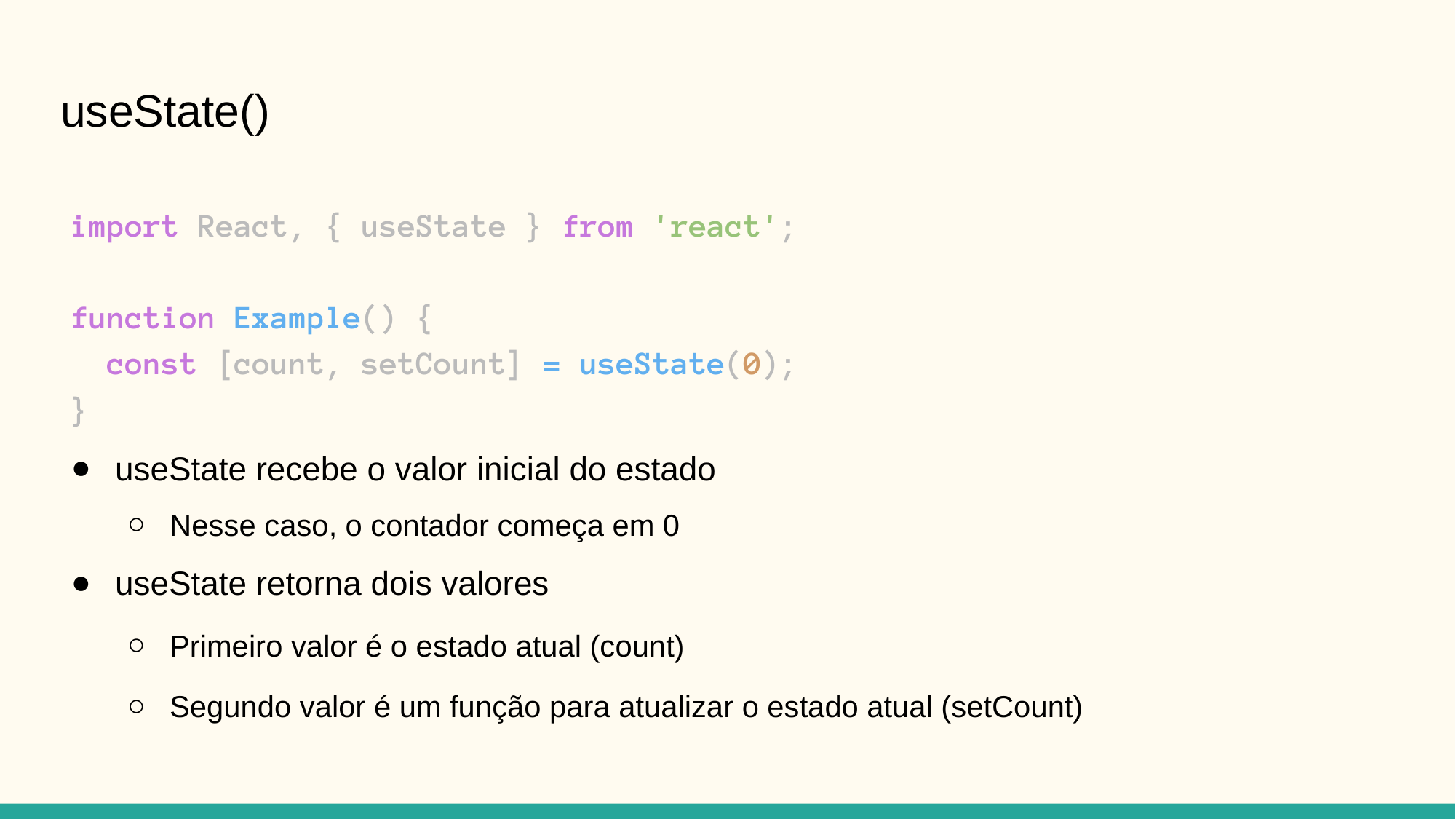

# useState()
import React, { useState } from 'react';
function Example() {
  const [count, setCount] = useState(0);
}
useState recebe o valor inicial do estado
Nesse caso, o contador começa em 0
useState retorna dois valores
Primeiro valor é o estado atual (count)
Segundo valor é um função para atualizar o estado atual (setCount)